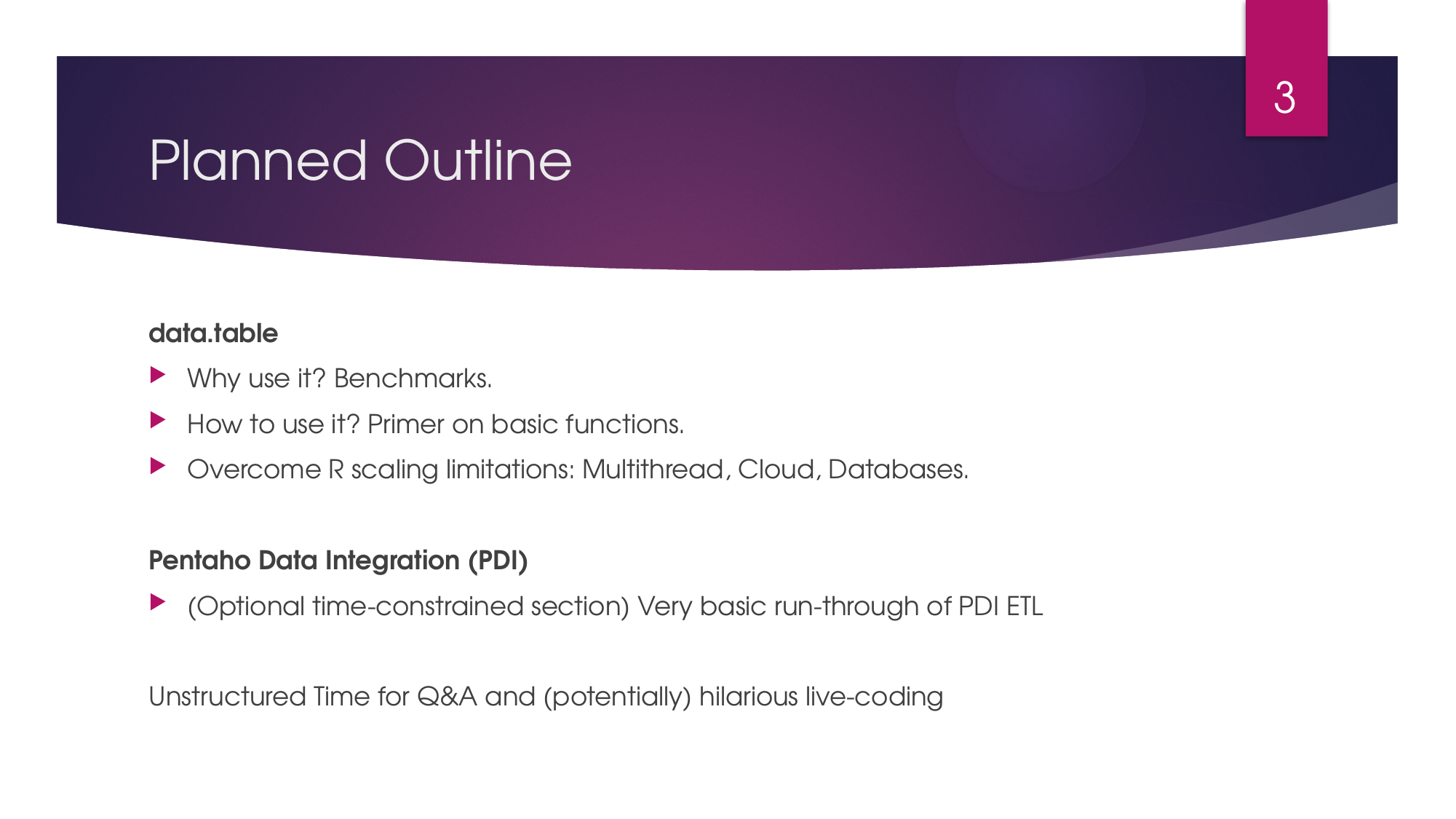

3
# Planned Outline
data.table
Why use it? Benchmarks.
How to use it? Primer on basic functions.
Overcome R scaling limitations: Multithread, Cloud, Databases.

Pentaho Data Integration (PDI)
(Optional time-constrained section) Very basic run-through of PDI ETL

Unstructured Time for Q&A and (potentially) hilarious live-coding